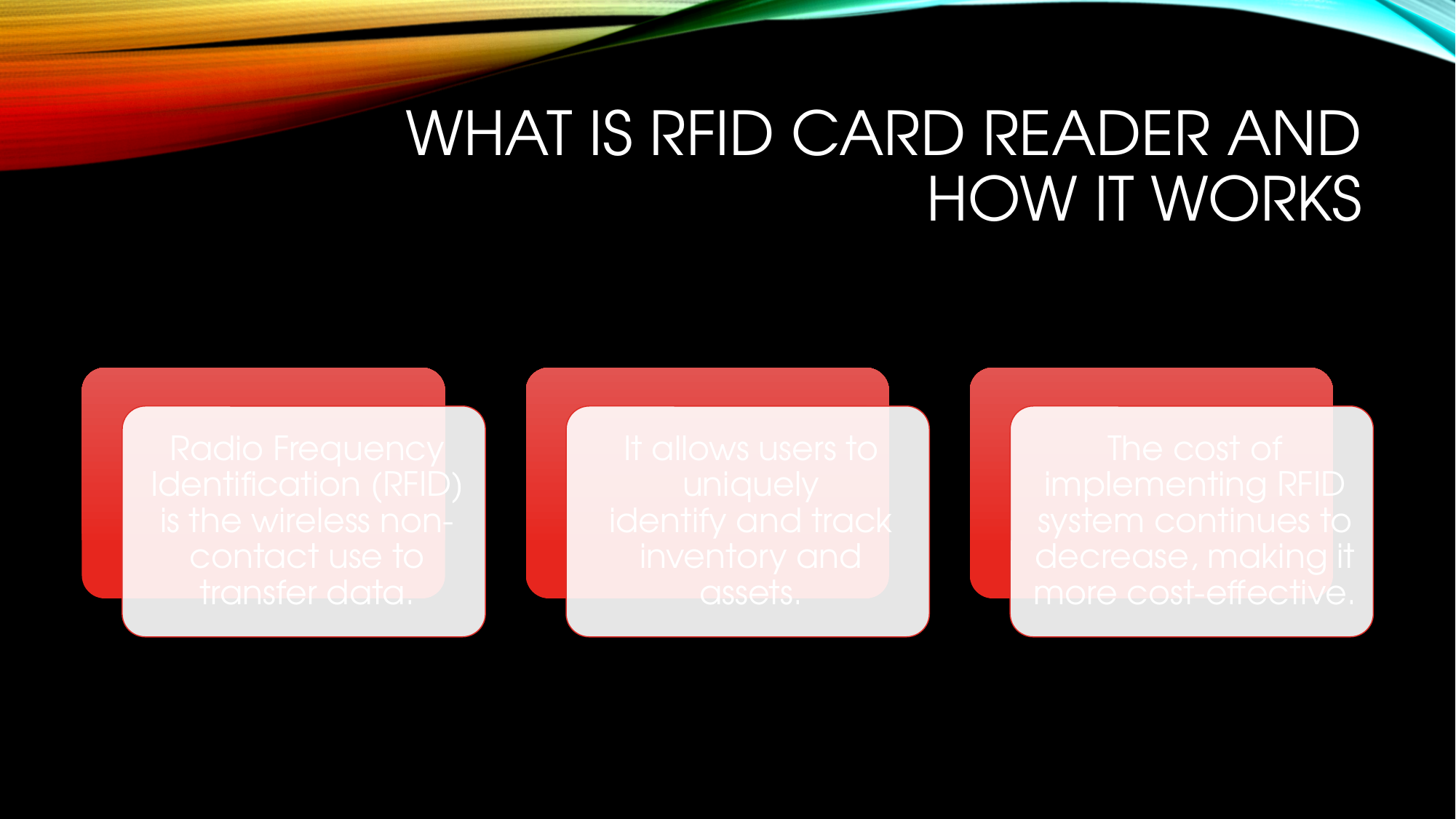

# What is RFID Card Reader and How it works
Radio Frequency Identification (RFID) is the wireless non-contact use to transfer data.
It allows users to uniquely identify and track inventory and assets.
The cost of implementing RFID system continues to decrease, making it more cost-effective.